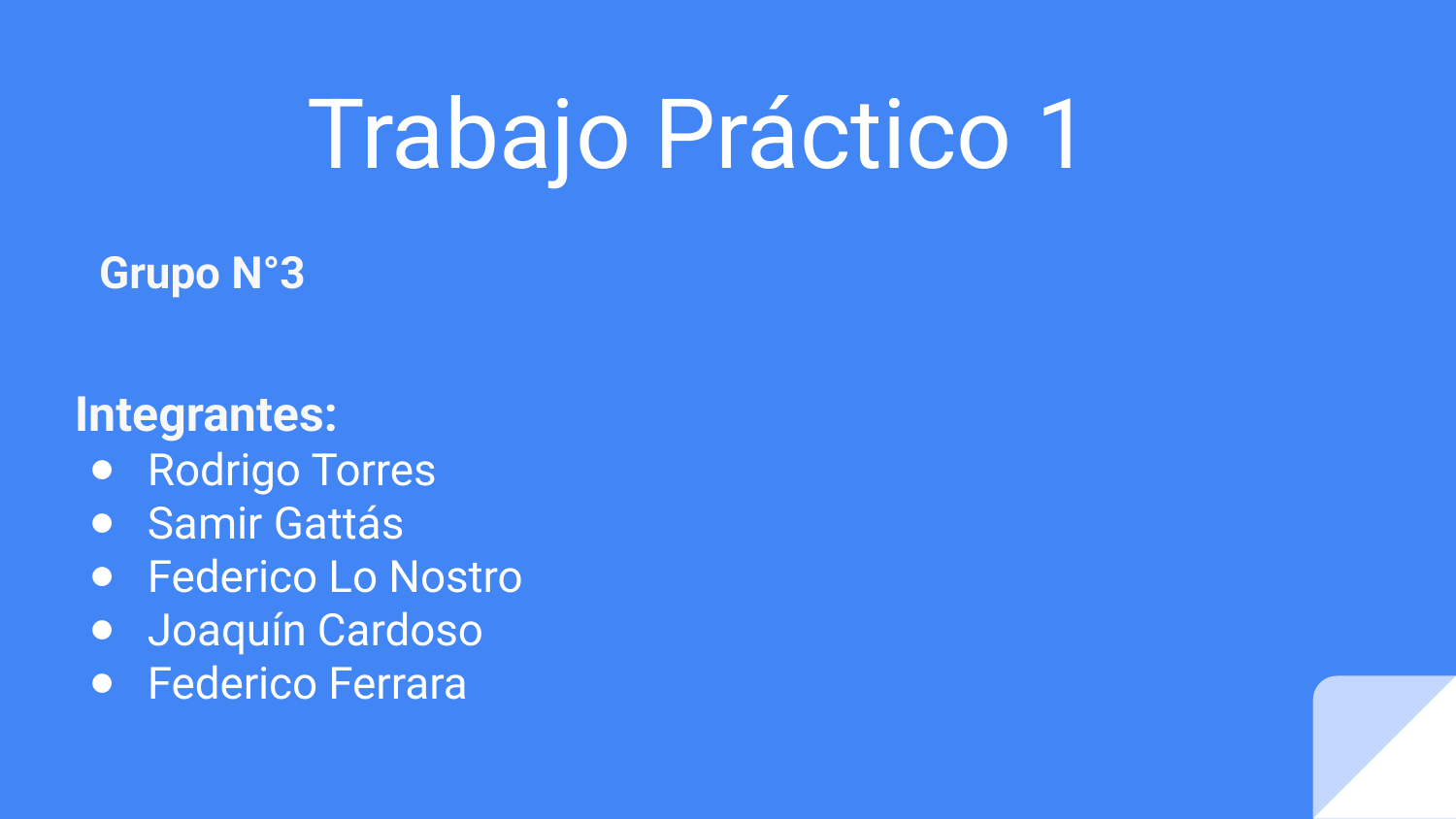

# Trabajo Práctico 1
Grupo N°3
Integrantes:
Rodrigo Torres
Samir Gattás
Federico Lo Nostro
Joaquín Cardoso
Federico Ferrara